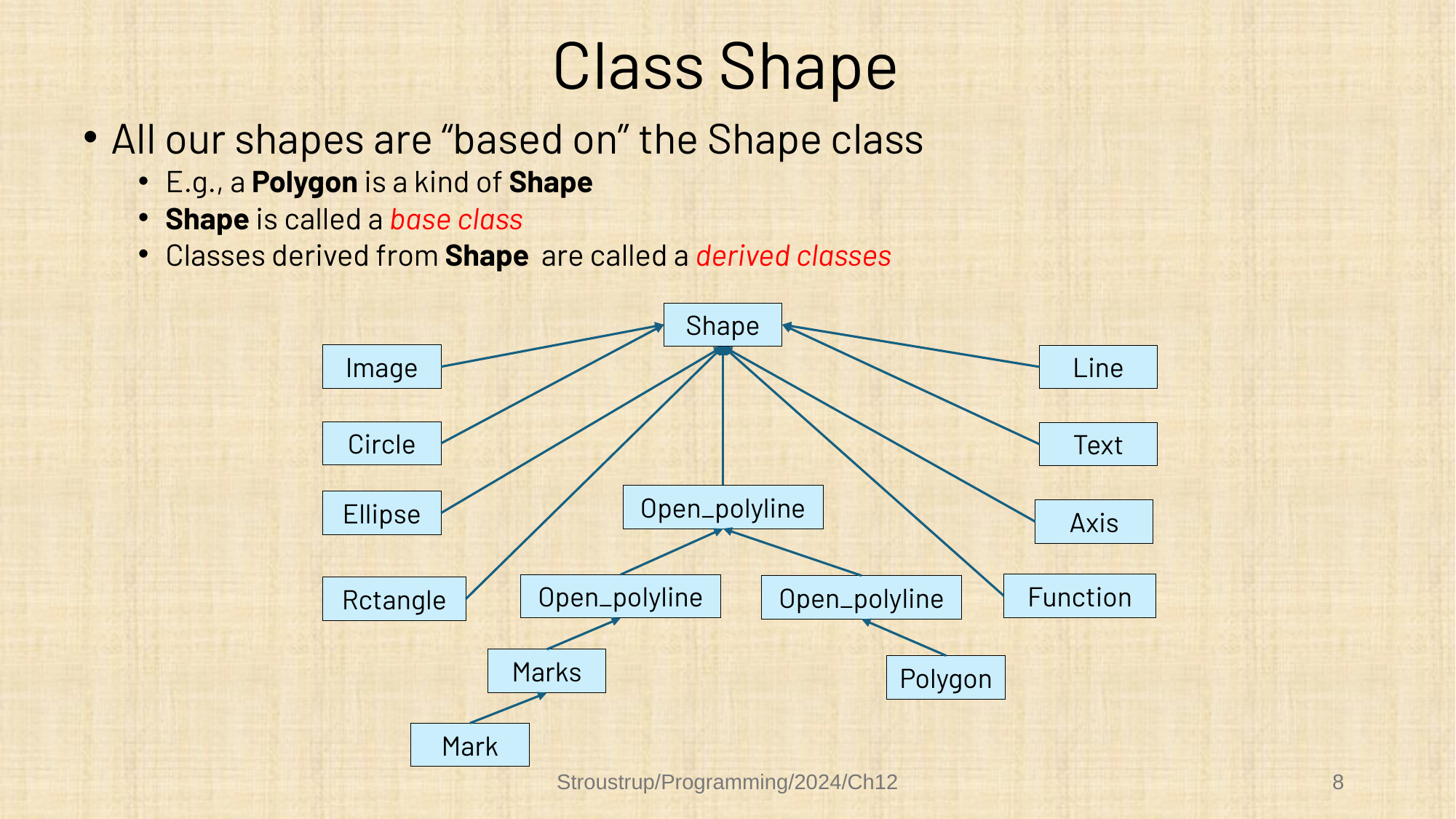

# Class Shape
All our shapes are “based on” the Shape class
E.g., a Polygon is a kind of Shape
Shape is called a base class
Classes derived from Shape  are called a derived classes

Shape
Image
Line
Circle
Text
Open_polyline
Ellipse
Axis
Function
Open_polyline
Open_polyline
Rctangle
Marks
Polygon
Mark
Stroustrup/Programming/2024/Ch12
8